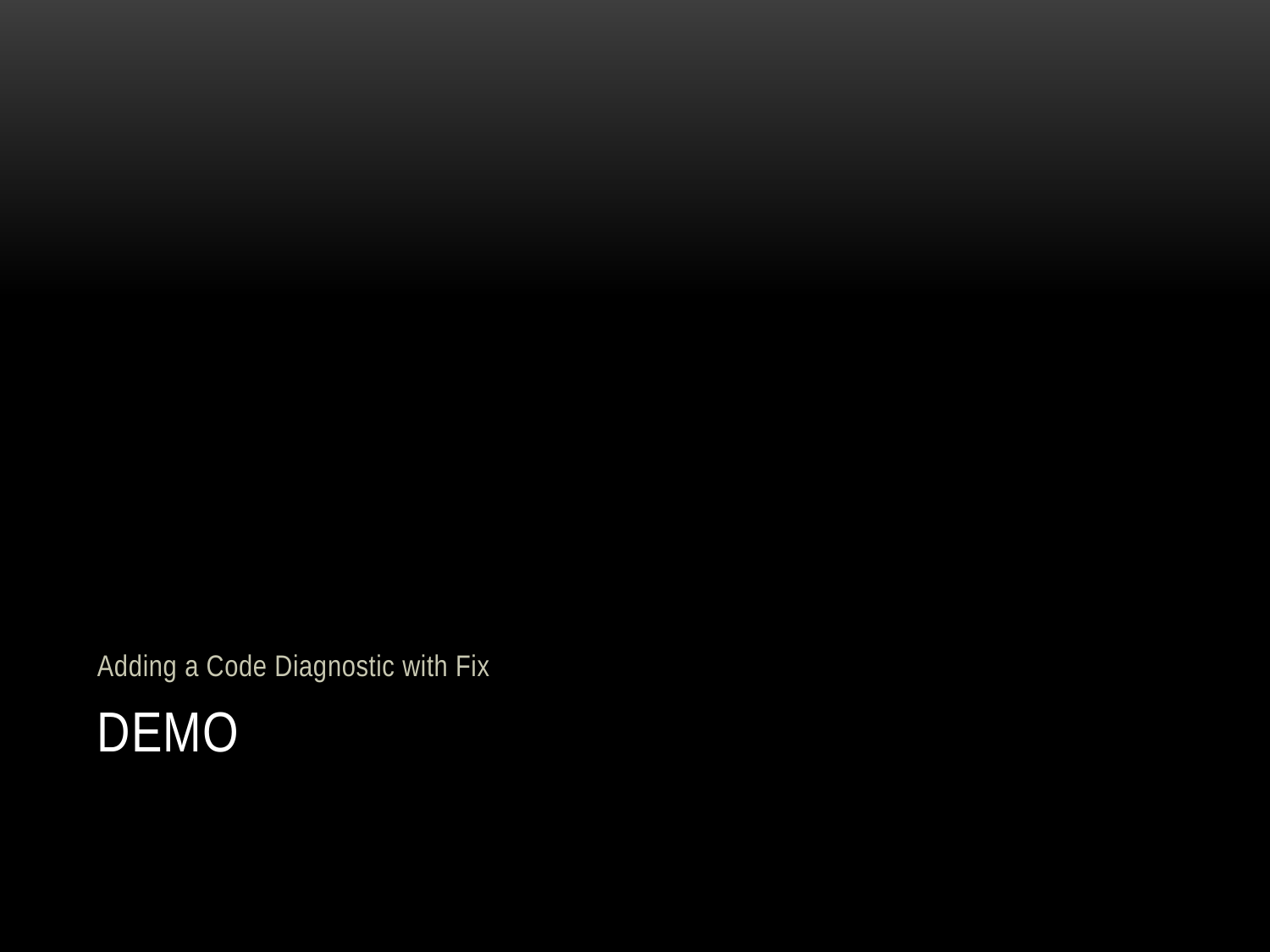

Adding a Code Diagnostic with Fix
# DEMO